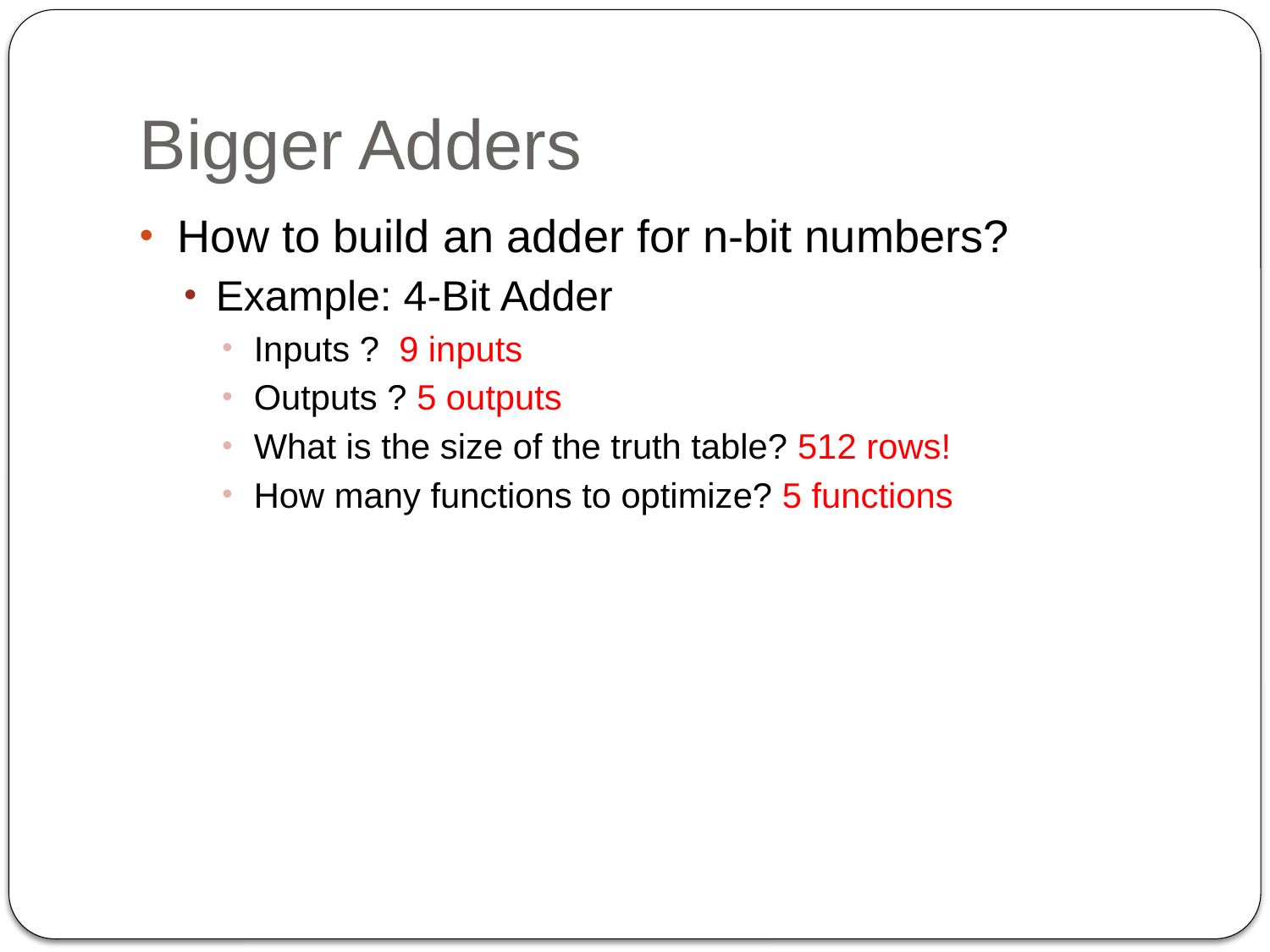

# Bigger Adders
How to build an adder for n-bit numbers?
Example: 4-Bit Adder
Inputs ?  9 inputs
Outputs ? 5 outputs
What is the size of the truth table? 512 rows!
How many functions to optimize? 5 functions